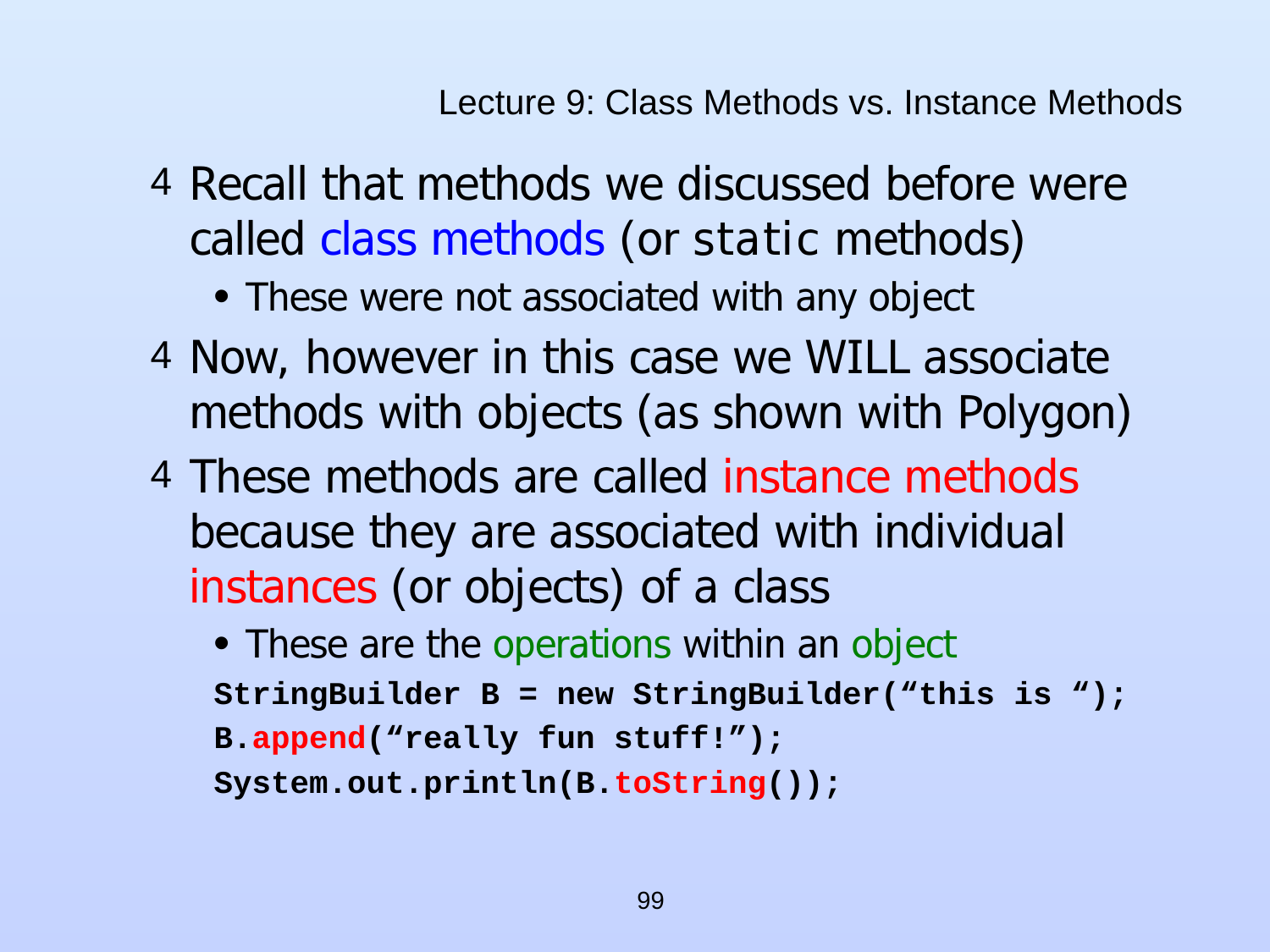

# Lecture 9: Class Methods vs. Instance Methods
Recall that methods we discussed before were called class methods (or static methods)
These were not associated with any object
Now, however in this case we WILL associate methods with objects (as shown with Polygon)
These methods are called instance methods because they are associated with individual instances (or objects) of a class
These are the operations within an object
StringBuilder B = new StringBuilder(“this is “);
B.append(“really fun stuff!”);
System.out.println(B.toString());

99